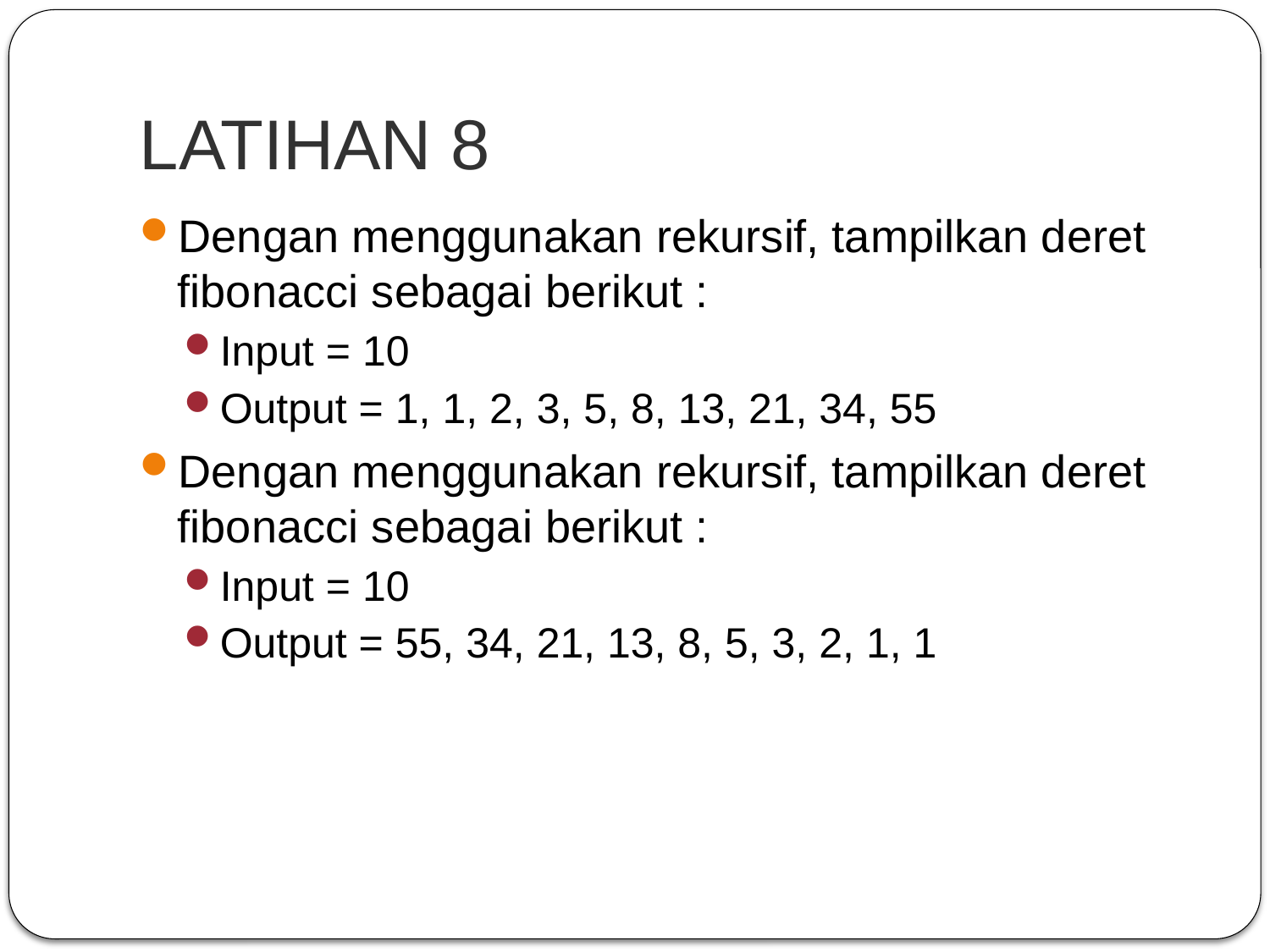

# LATIHAN 8
Dengan menggunakan rekursif, tampilkan deret fibonacci sebagai berikut :
Input = 10
Output = 1, 1, 2, 3, 5, 8, 13, 21, 34, 55
Dengan menggunakan rekursif, tampilkan deret fibonacci sebagai berikut :
Input = 10
Output = 55, 34, 21, 13, 8, 5, 3, 2, 1, 1